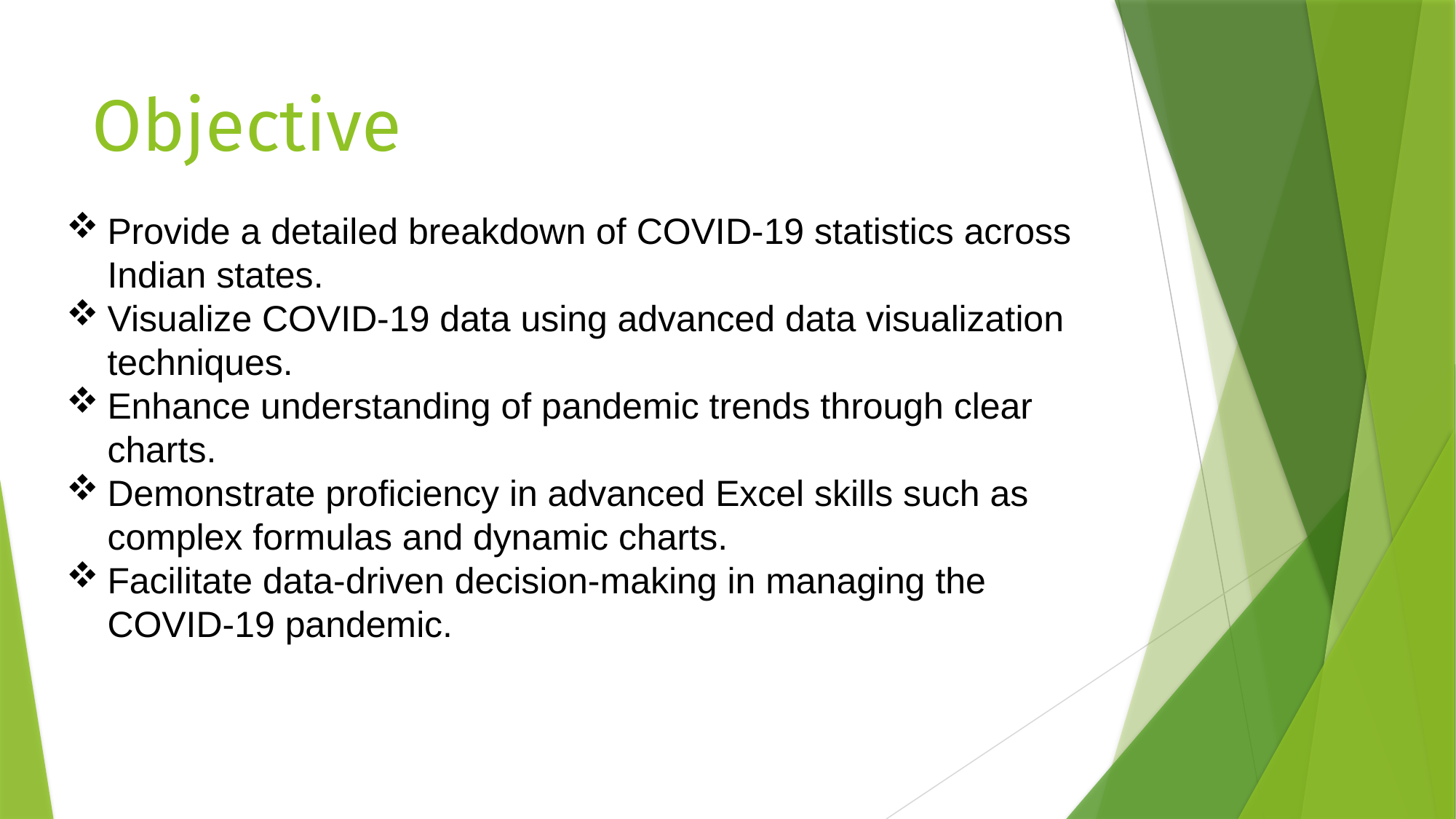

# Objective
Provide a detailed breakdown of COVID-19 statistics across Indian states.
Visualize COVID-19 data using advanced data visualization techniques.
Enhance understanding of pandemic trends through clear  charts.
Demonstrate proficiency in advanced Excel skills such as complex formulas and dynamic charts.
Facilitate data-driven decision-making in managing the COVID-19 pandemic.